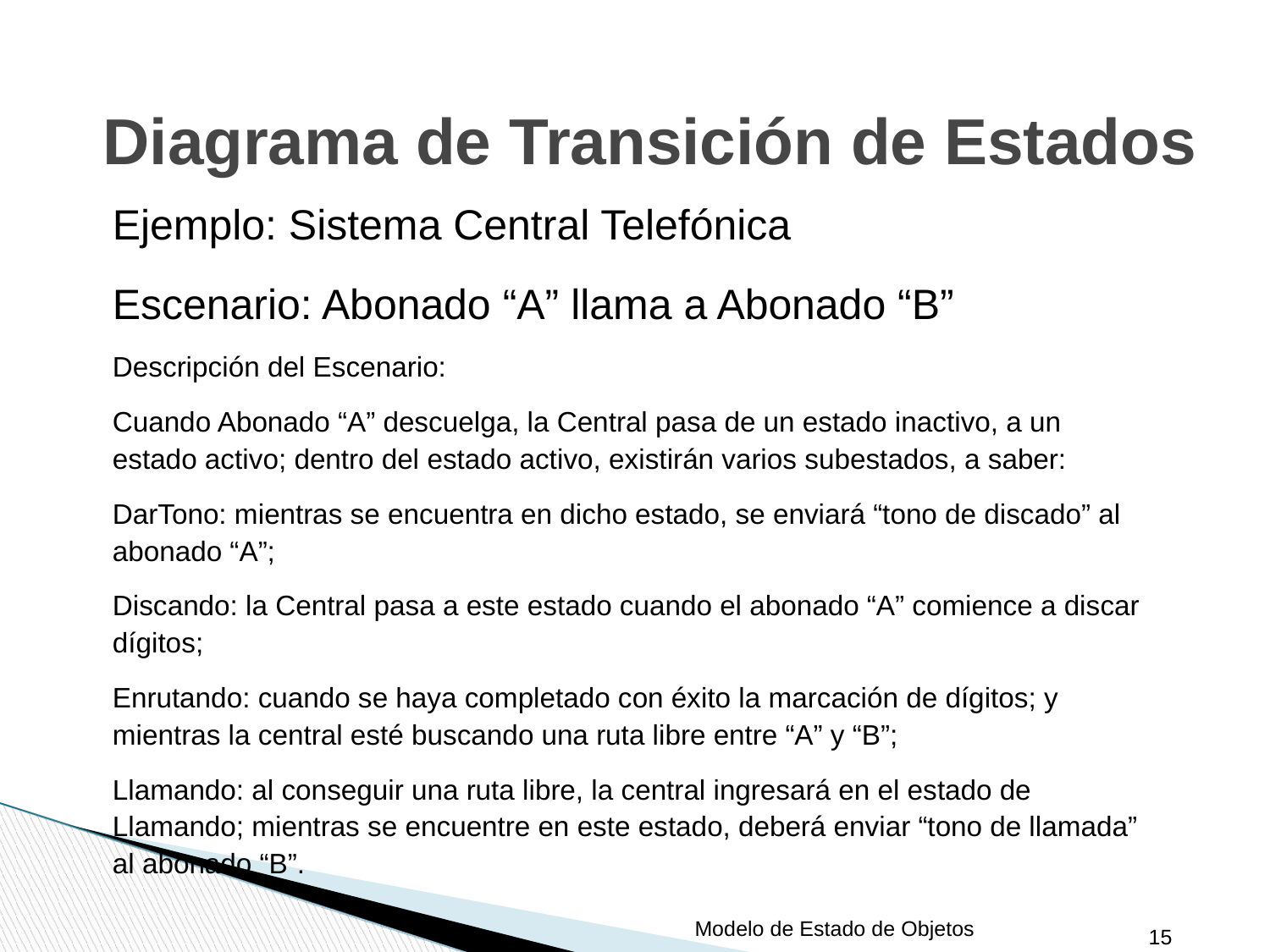

Diagrama de Transición de Estados
Ejemplo: Sistema Central Telefónica
Escenario: Abonado “A” llama a Abonado “B”
Descripción del Escenario:
Cuando Abonado “A” descuelga, la Central pasa de un estado inactivo, a un estado activo; dentro del estado activo, existirán varios subestados, a saber:
DarTono: mientras se encuentra en dicho estado, se enviará “tono de discado” al abonado “A”;
Discando: la Central pasa a este estado cuando el abonado “A” comience a discar dígitos;
Enrutando: cuando se haya completado con éxito la marcación de dígitos; y mientras la central esté buscando una ruta libre entre “A” y “B”;
Llamando: al conseguir una ruta libre, la central ingresará en el estado de Llamando; mientras se encuentre en este estado, deberá enviar “tono de llamada” al abonado “B”.
Modelo de Estado de Objetos
15